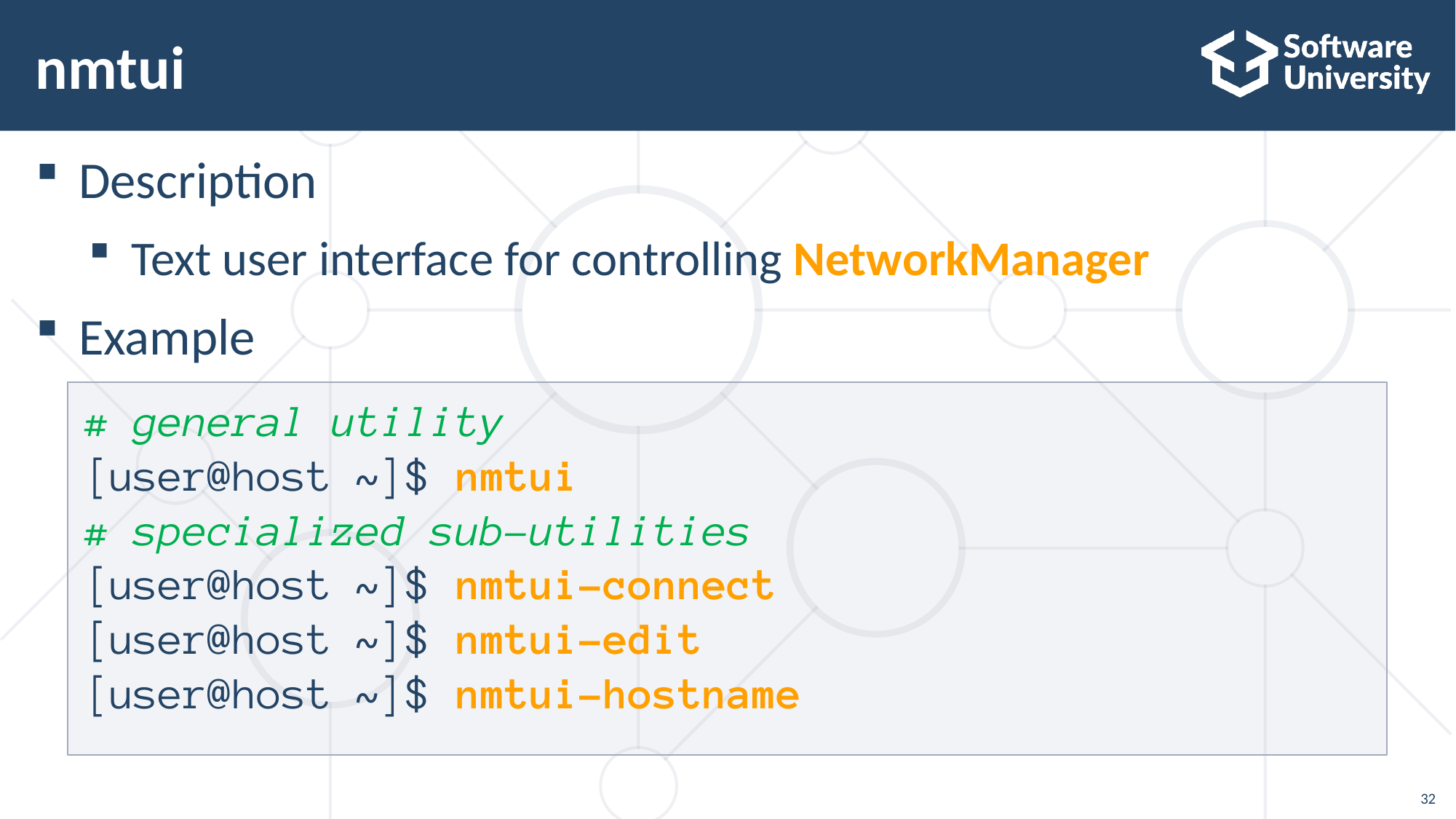

# nmtui
Description
Text user interface for controlling NetworkManager
Example
# general utility
[user@host ~]$ nmtui
# specialized sub-utilities
[user@host ~]$ nmtui-connect
[user@host ~]$ nmtui-edit
[user@host ~]$ nmtui-hostname
32